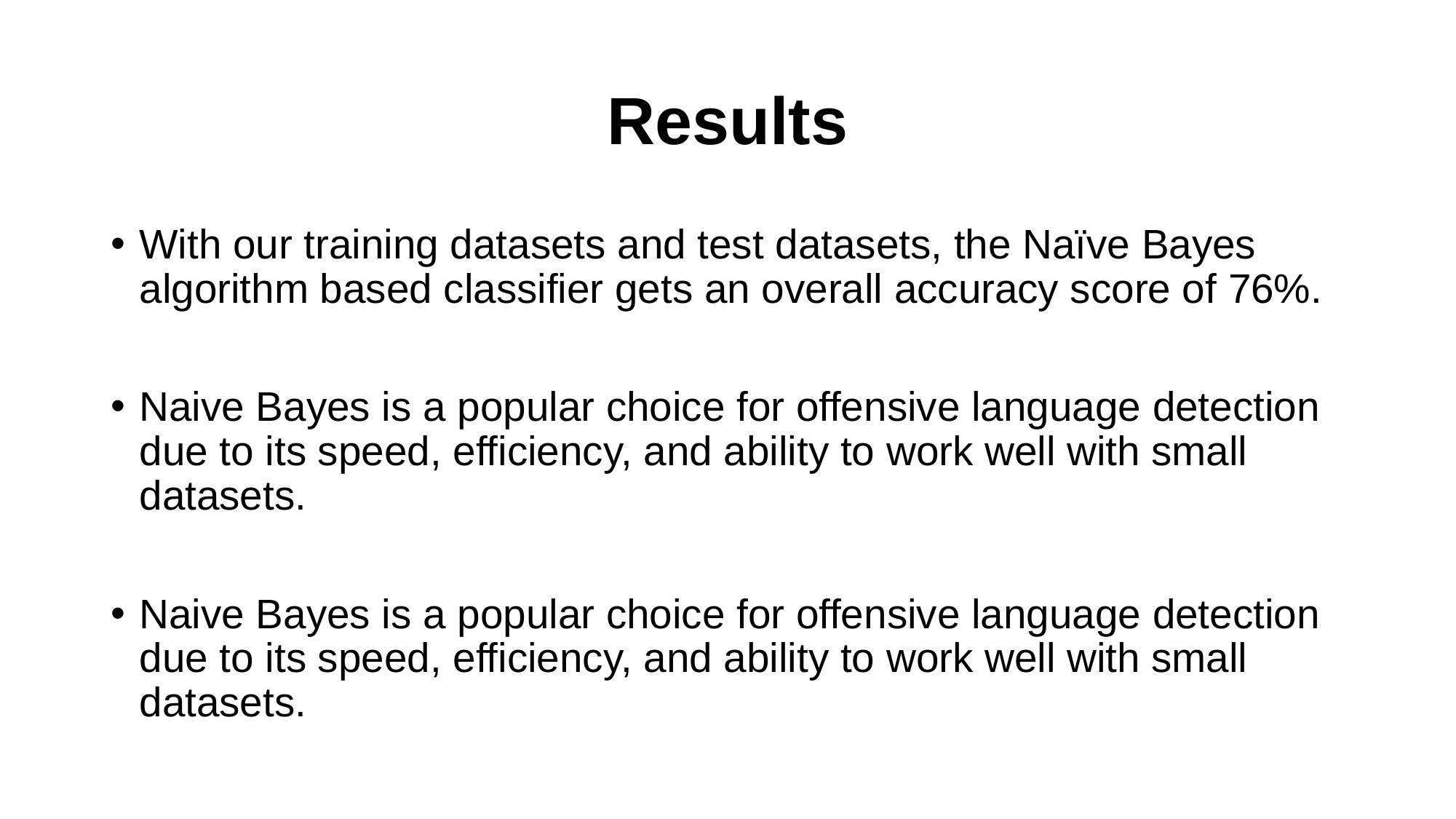

# Results
With our training datasets and test datasets, the Naïve Bayes algorithm based classifier gets an overall accuracy score of 76%.

Naive Bayes is a popular choice for offensive language detection due to its speed, efficiency, and ability to work well with small datasets.

Naive Bayes is a popular choice for offensive language detection due to its speed, efficiency, and ability to work well with small datasets.